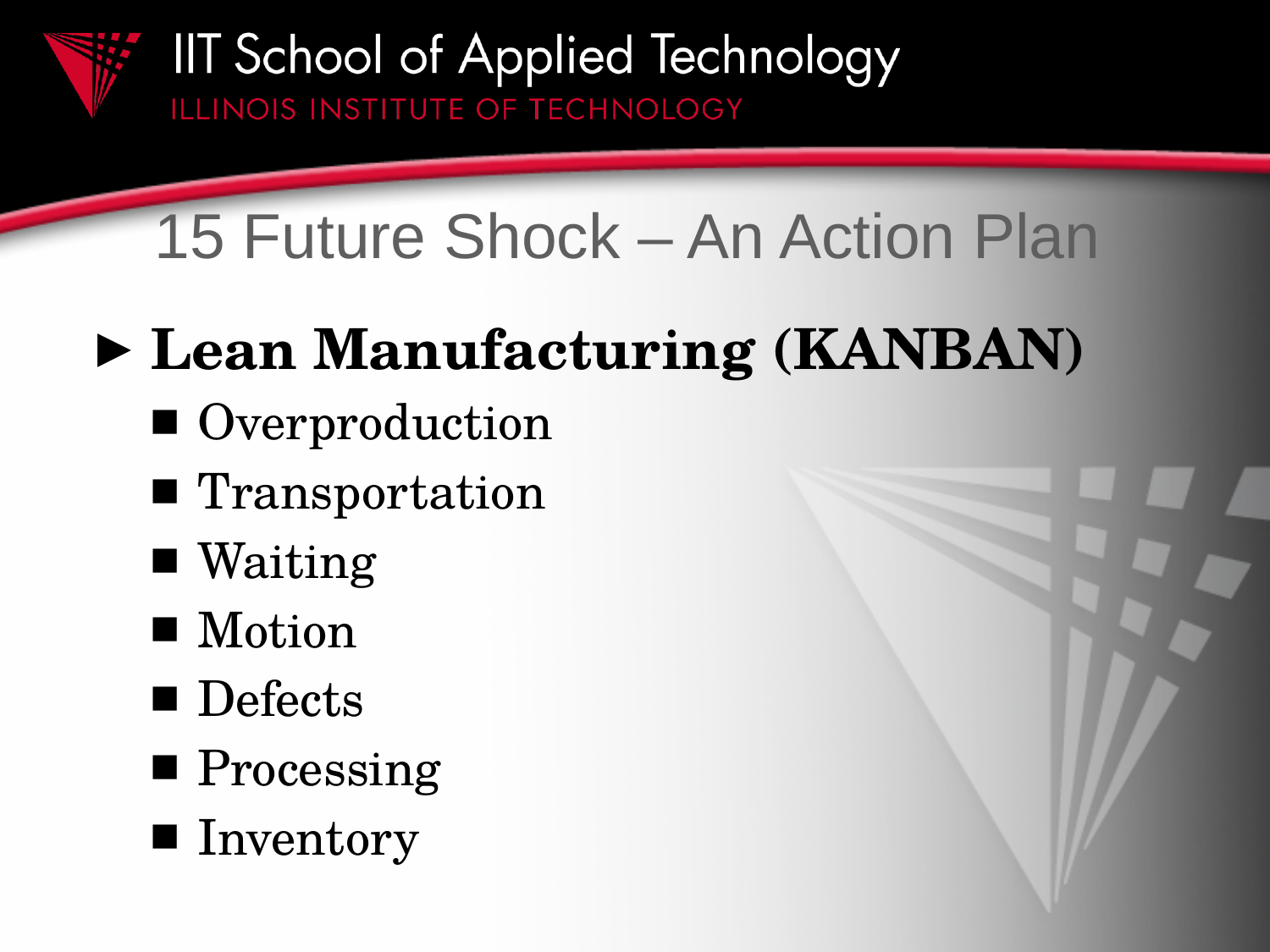

# 15 Future Shock – An Action Plan
Lean Manufacturing (KANBAN)
Overproduction
Transportation
Waiting
Motion
Defects
Processing
Inventory